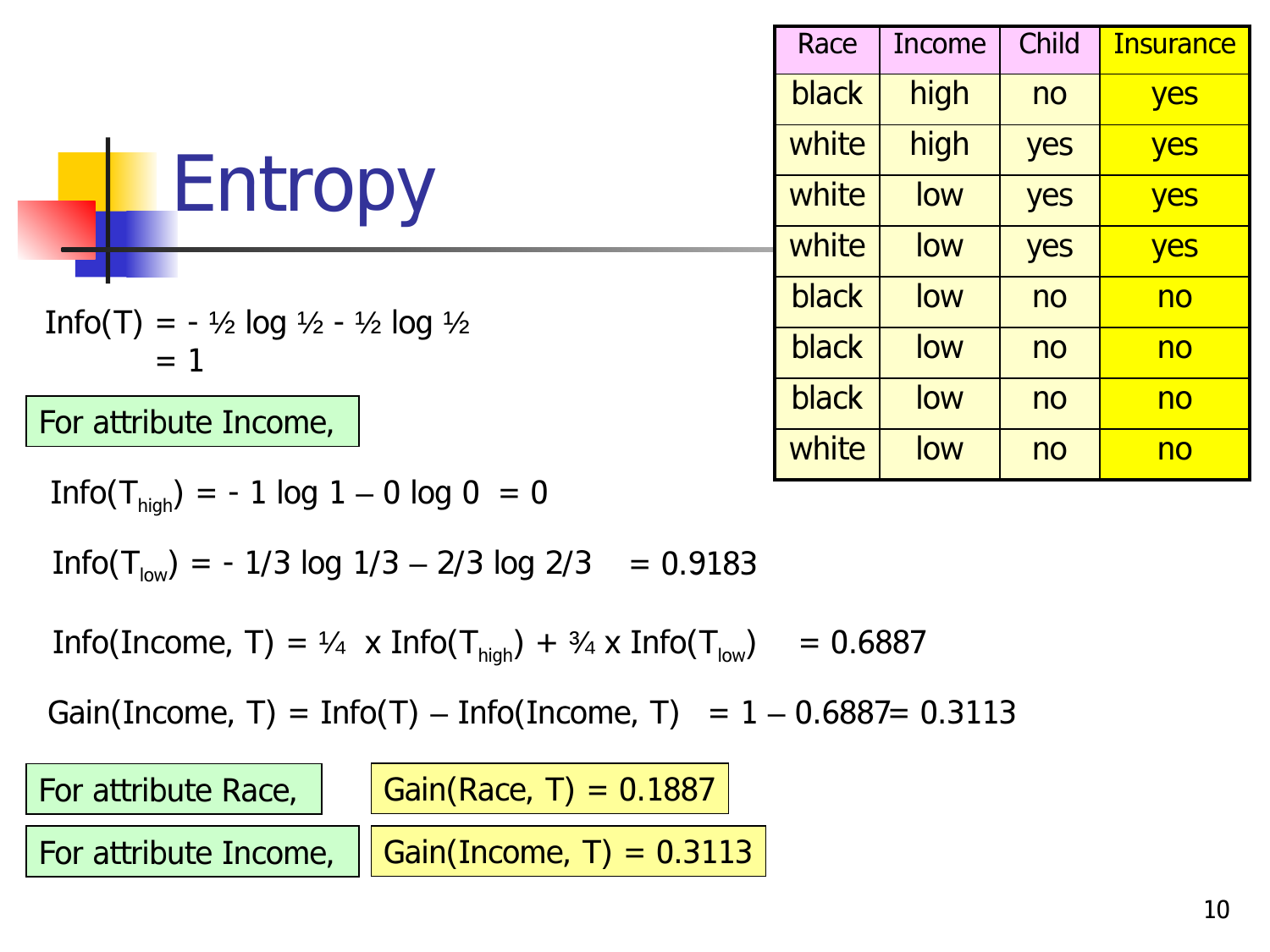

| Race | Income | Child | Insurance |
| --- | --- | --- | --- |
| black | high | no | yes |
| white | high | yes | yes |
| white | low | yes | yes |
| white | low | yes | yes |
| black | low | no | no |
| black | low | no | no |
| black | low | no | no |
| white | low | no | no |
# Entropy
Info(T) = - ½ log ½ - ½ log ½
           = 1
For attribute Income,
Info(Thigh) = - 1 log 1 – 0 log 0
= 0
Info(Tlow) = - 1/3 log 1/3 – 2/3 log 2/3
= 0.9183
Info(Income, T) = ¼  x Info(Thigh) + ¾ x Info(Tlow)
= 0.6887
= 0.3113
Gain(Income, T) = Info(T) – Info(Income, T)
= 1 – 0.6887
Gain(Race, T) = 0.1887
For attribute Race,
Gain(Income, T) = 0.3113
For attribute Income,
10